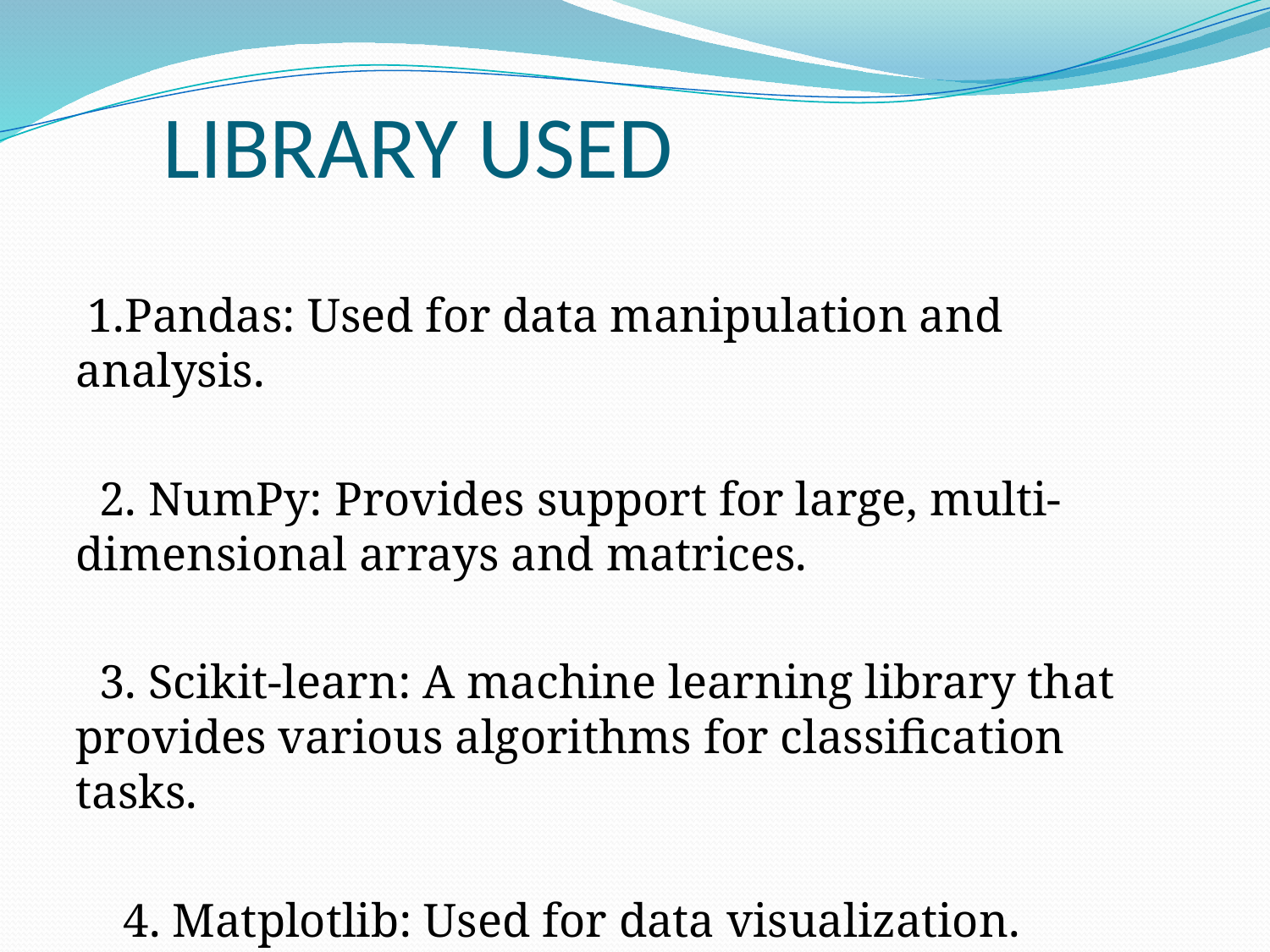

# LIBRARY USED

 1.Pandas: Used for data manipulation and analysis.

  2. NumPy: Provides support for large, multi-dimensional arrays and matrices.

  3. Scikit-learn: A machine learning library that provides various algorithms for classification tasks.

    4. Matplotlib: Used for data visualization.